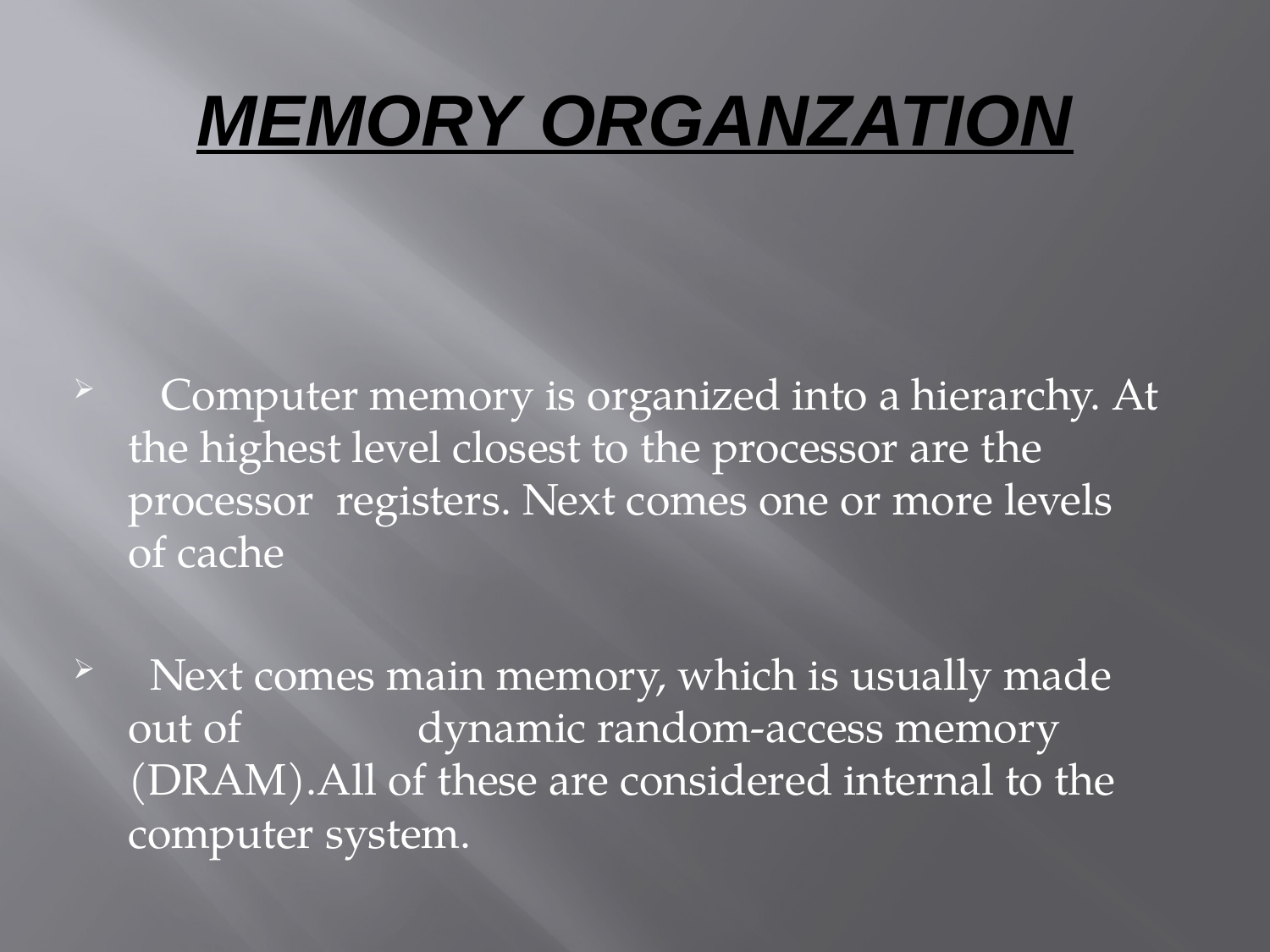

# MEMORY ORGANZATION
   Computer memory is organized into a hierarchy. At the highest level closest to the processor are the processor  registers. Next comes one or more levels of cache

  Next comes main memory, which is usually made out of                dynamic random-access memory (DRAM).All of these are considered internal to the computer system.